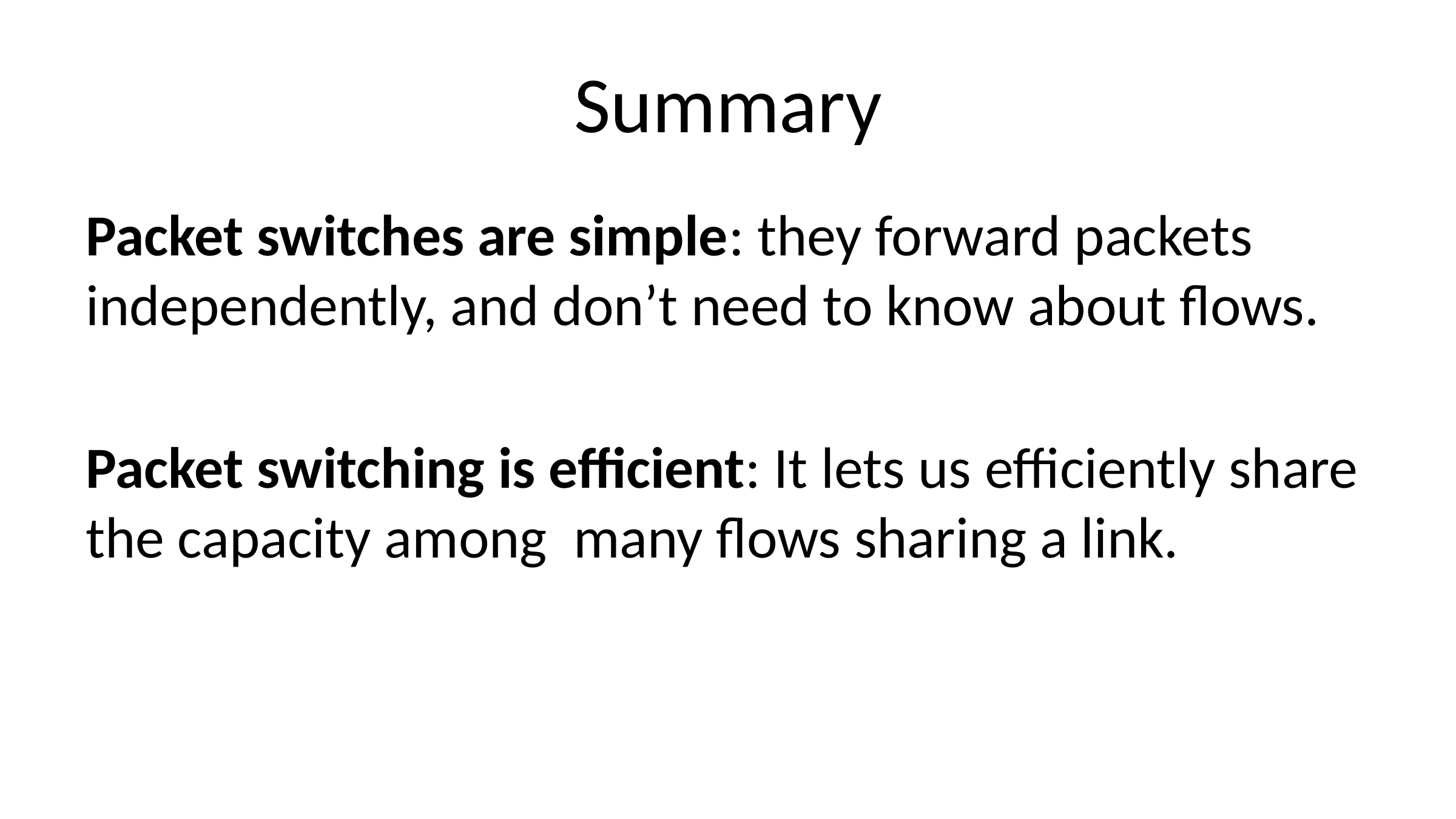

# Summary
Packet switches are simple: they forward packets independently, and don’t need to know about flows.

Packet switching is efficient: It lets us efficiently share the capacity among  many flows sharing a link.